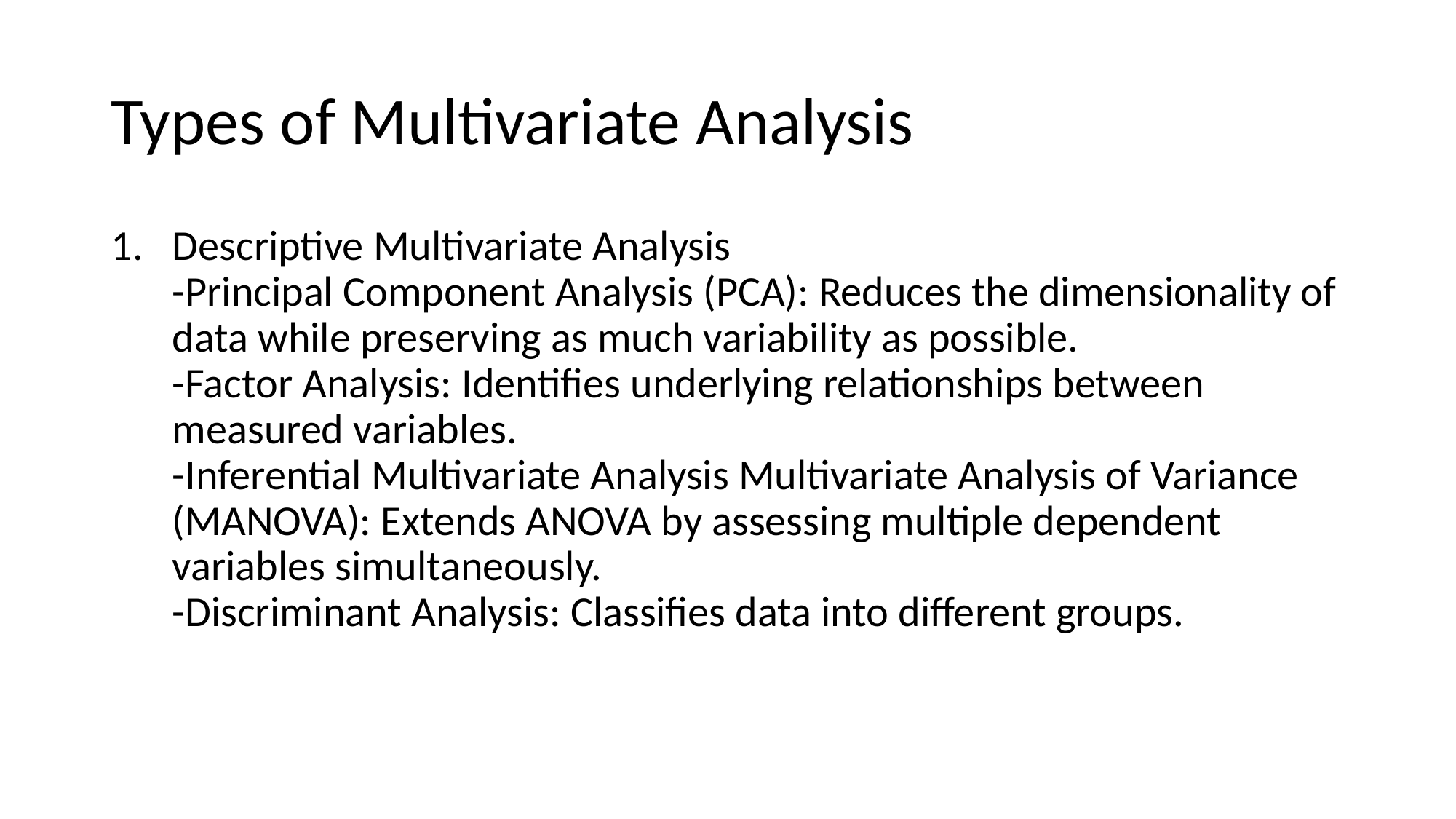

# Types of Multivariate Analysis
Descriptive Multivariate Analysis
-Principal Component Analysis (PCA): Reduces the dimensionality of data while preserving as much variability as possible.
-Factor Analysis: Identifies underlying relationships between measured variables.
-Inferential Multivariate Analysis Multivariate Analysis of Variance (MANOVA): Extends ANOVA by assessing multiple dependent variables simultaneously.
-Discriminant Analysis: Classifies data into different groups.